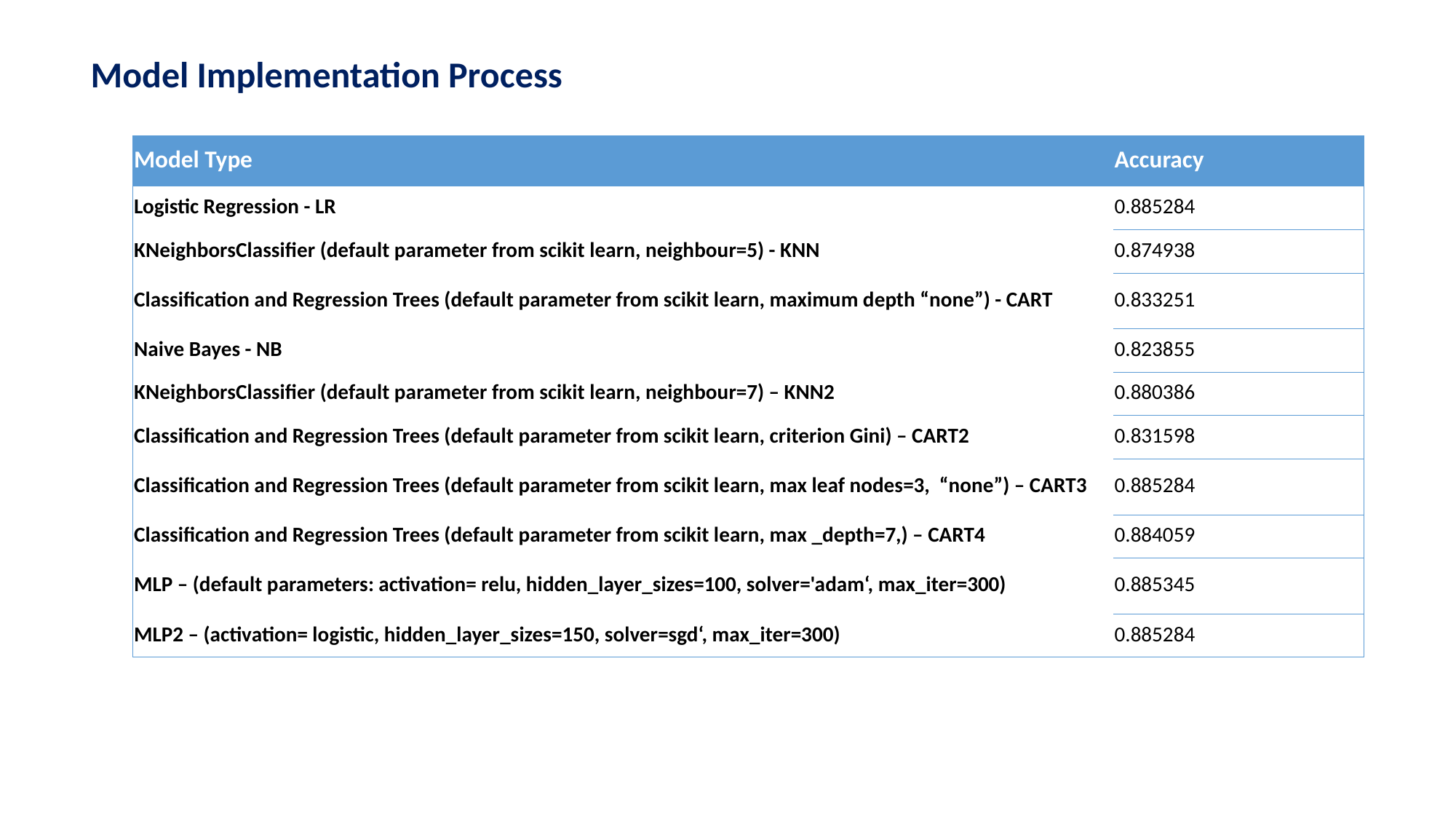

Model Implementation Process
| Model Type | Accuracy |
| --- | --- |
| Logistic Regression - LR | 0.885284 |
| KNeighborsClassifier (default parameter from scikit learn, neighbour=5) - KNN | 0.874938 |
| Classification and Regression Trees (default parameter from scikit learn, maximum depth “none”) - CART | 0.833251 |
| Naive Bayes - NB | 0.823855 |
| KNeighborsClassifier (default parameter from scikit learn, neighbour=7) – KNN2 | 0.880386 |
| Classification and Regression Trees (default parameter from scikit learn, criterion Gini) – CART2 | 0.831598 |
| Classification and Regression Trees (default parameter from scikit learn, max leaf nodes=3, “none”) – CART3 | 0.885284 |
| Classification and Regression Trees (default parameter from scikit learn, max \_depth=7,) – CART4 | 0.884059 |
| MLP – (default parameters: activation= relu, hidden\_layer\_sizes=100, solver='adam‘, max\_iter=300) | 0.885345 |
| MLP2 – (activation= logistic, hidden\_layer\_sizes=150, solver=sgd‘, max\_iter=300) | 0.885284 |